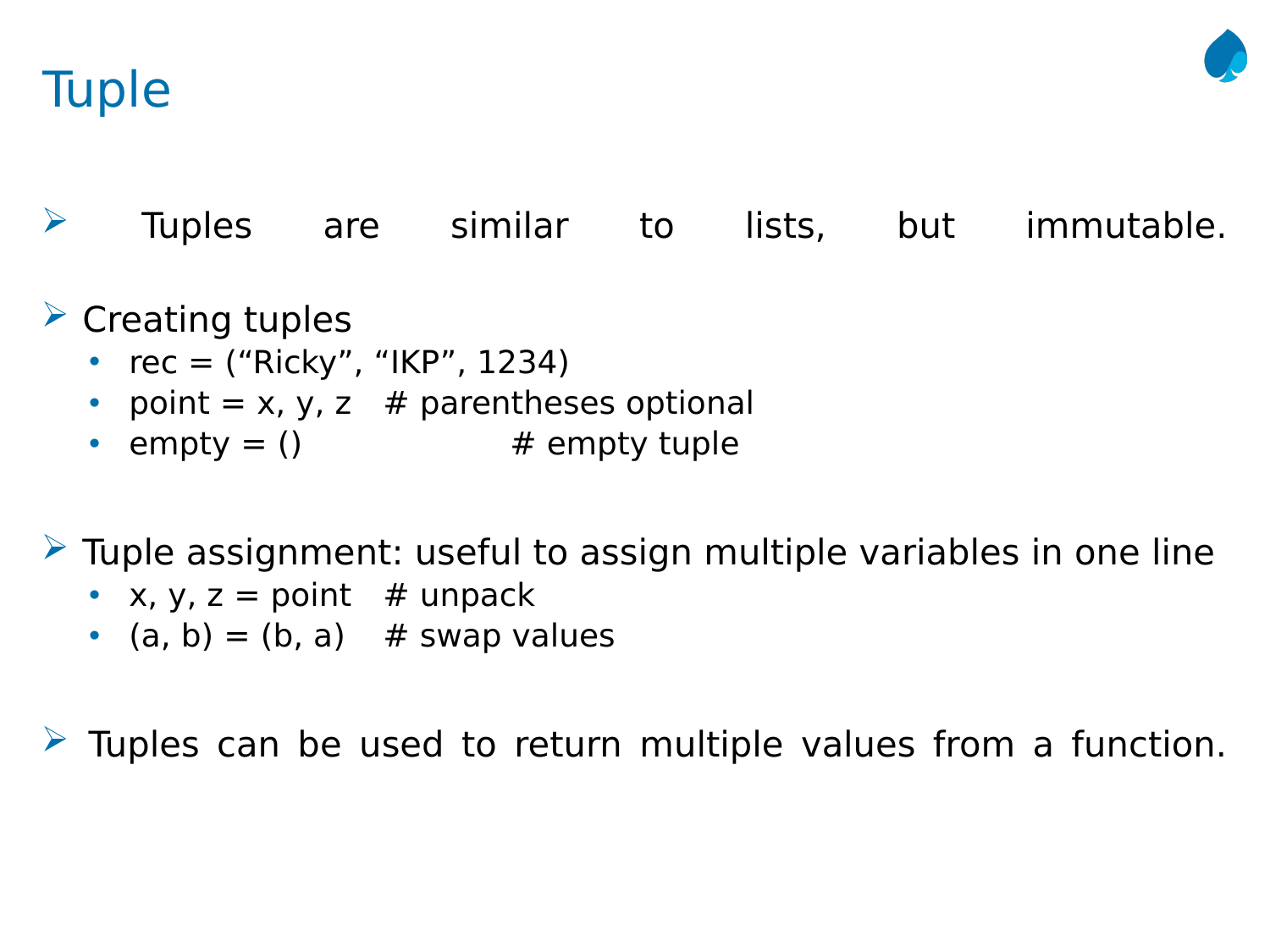

# Tuple
 Tuples are similar to lists, but immutable.
 Creating tuples
 rec = (“Ricky”, “IKP”, 1234)
 point = x, y, z	 # parentheses optional
 empty = ()		 # empty tuple

 Tuple assignment: useful to assign multiple variables in one line
 x, y, z = point  	 # unpack
 (a, b) = (b, a)	 # swap values

 Tuples can be used to return multiple values from a function.